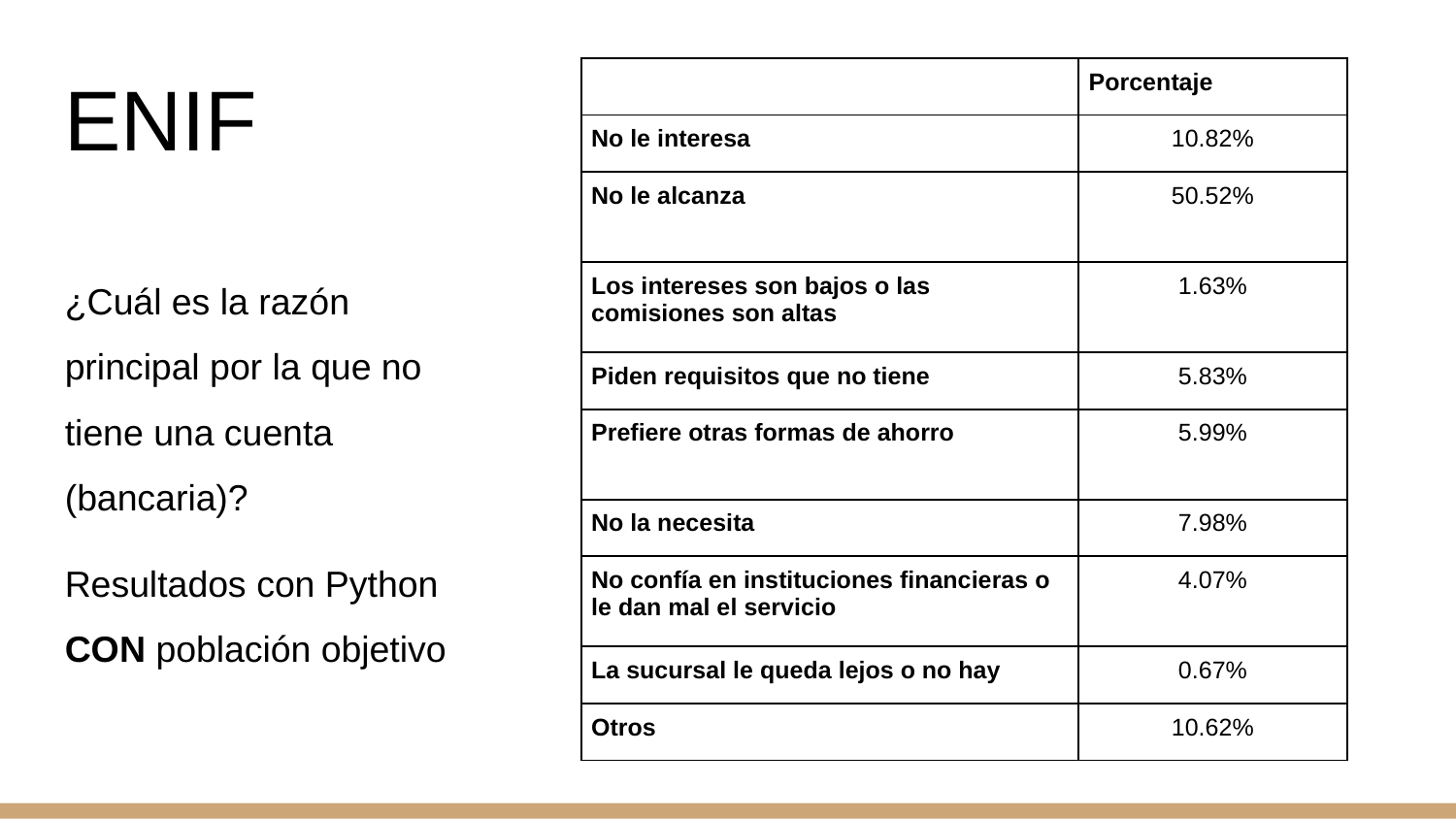

# ENIF
|  | Porcentaje |
| --- | --- |
| No le interesa | 10.82% |
| No le alcanza | 50.52% |
| Los intereses son bajos o las comisiones son altas | 1.63% |
| Piden requisitos que no tiene | 5.83% |
| Prefiere otras formas de ahorro | 5.99% |
| No la necesita | 7.98% |
| No confía en instituciones financieras o le dan mal el servicio | 4.07% |
| La sucursal le queda lejos o no hay | 0.67% |
| Otros | 10.62% |
¿Cuál es la razón principal por la que no tiene una cuenta (bancaria)?
Resultados con Python CON población objetivo